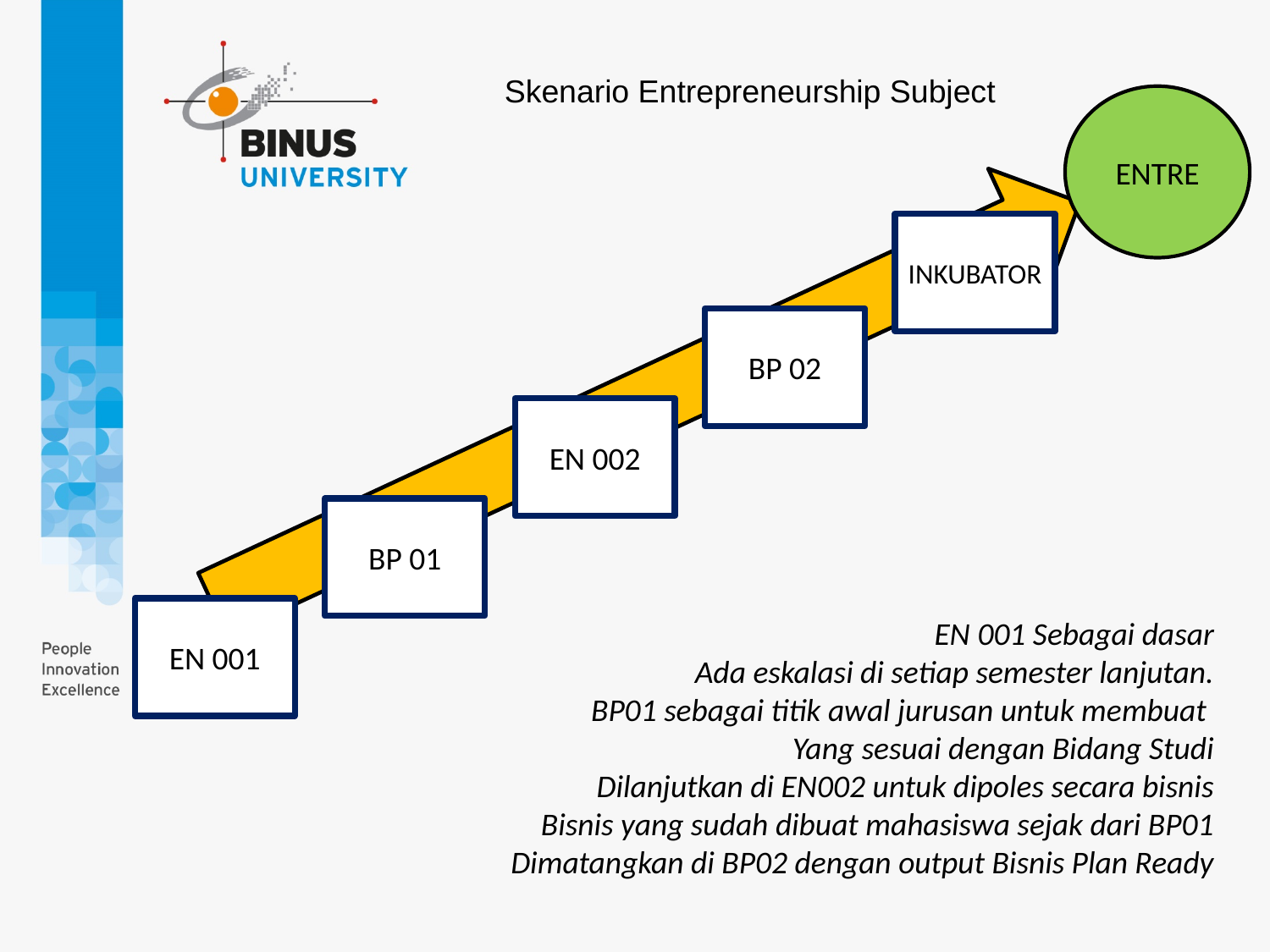

Skenario Entrepreneurship Subject
ENTRE
INKUBATOR
BP 02

EN 002
BP 01
EN 001
EN 001 Sebagai dasar
Ada eskalasi di setiap semester lanjutan.
BP01 sebagai titik awal jurusan untuk membuat
Yang sesuai dengan Bidang Studi
Dilanjutkan di EN002 untuk dipoles secara bisnis
Bisnis yang sudah dibuat mahasiswa sejak dari BP01
Dimatangkan di BP02 dengan output Bisnis Plan Ready